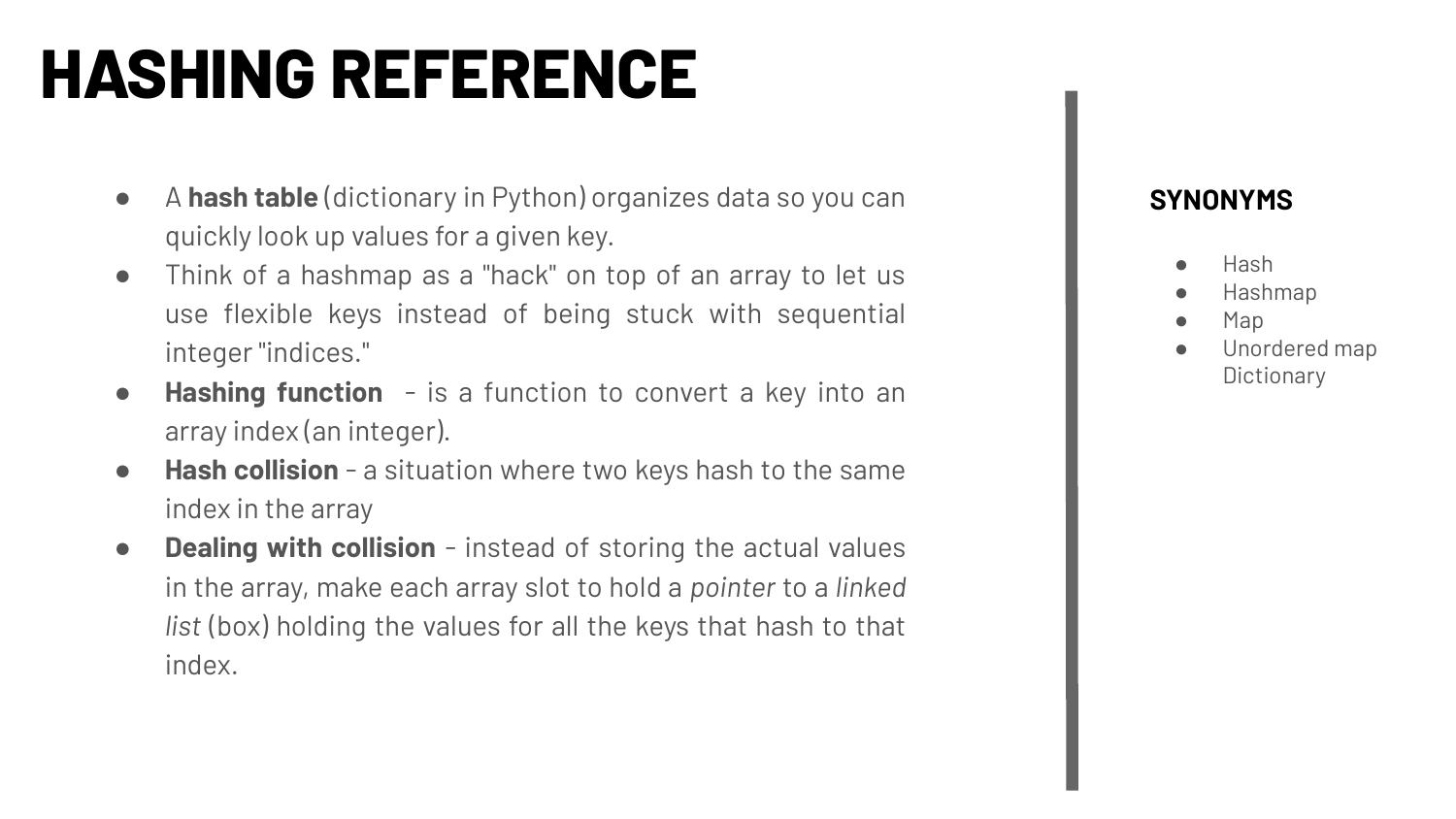

HASHING REFERENCE
A hash table (dictionary in Python) organizes data so you can quickly look up values for a given key.
Think of a hashmap as a "hack" on top of an array to let us use flexible keys instead of being stuck with sequential integer "indices."
Hashing function  - is a function to convert a key into an array index (an integer).
Hash collision - a situation where two keys hash to the same index in the array
Dealing with collision - instead of storing the actual values in the array, make each array slot to hold a pointer to a linked list (box) holding the values for all the keys that hash to that index.
SYNONYMS

Hash
Hashmap
Map
Unordered map Dictionary